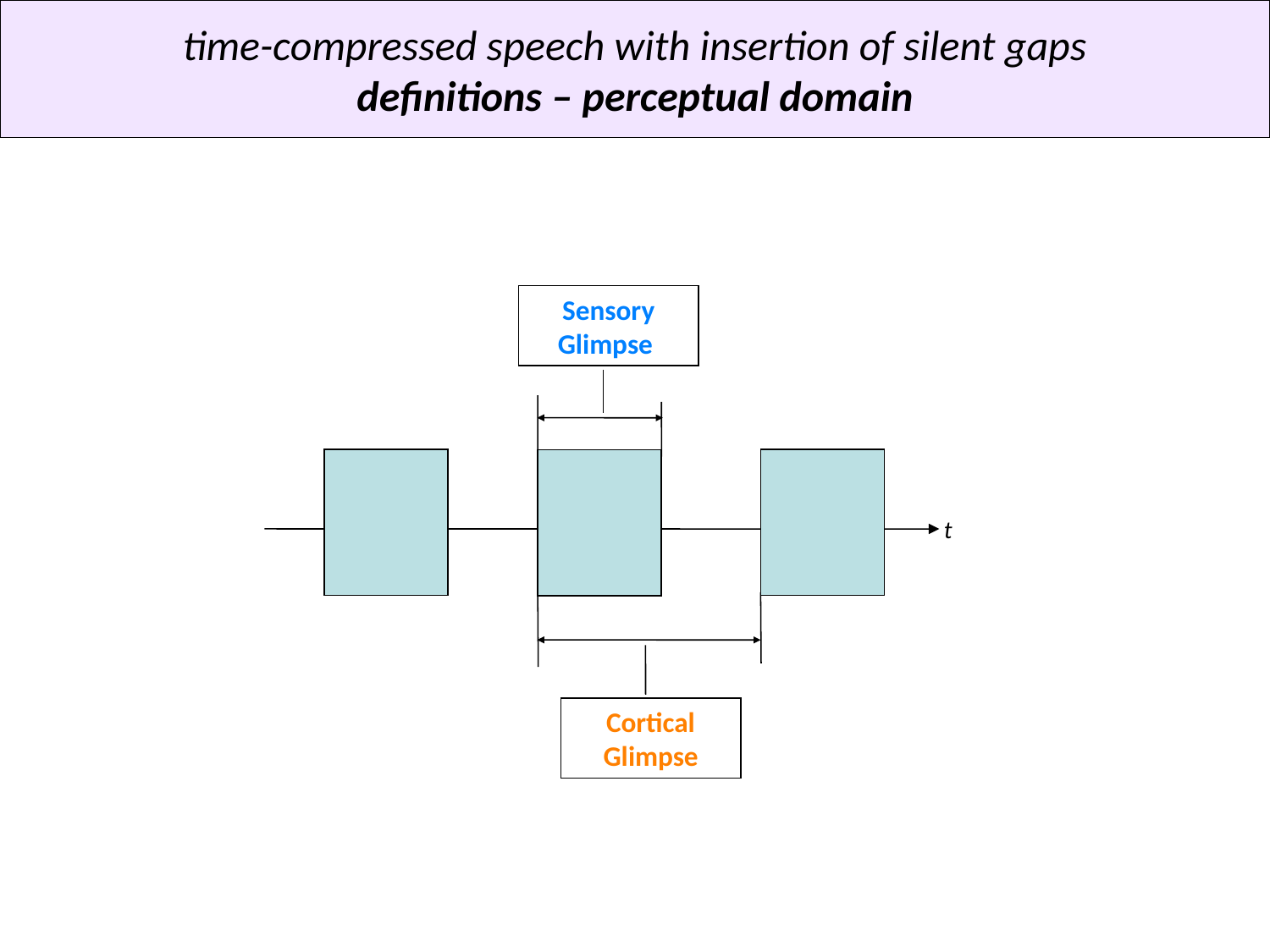

time-compressed speech with insertion of silent gaps
definitions – perceptual domain
Sensory Glimpse

t

Cortical Glimpse